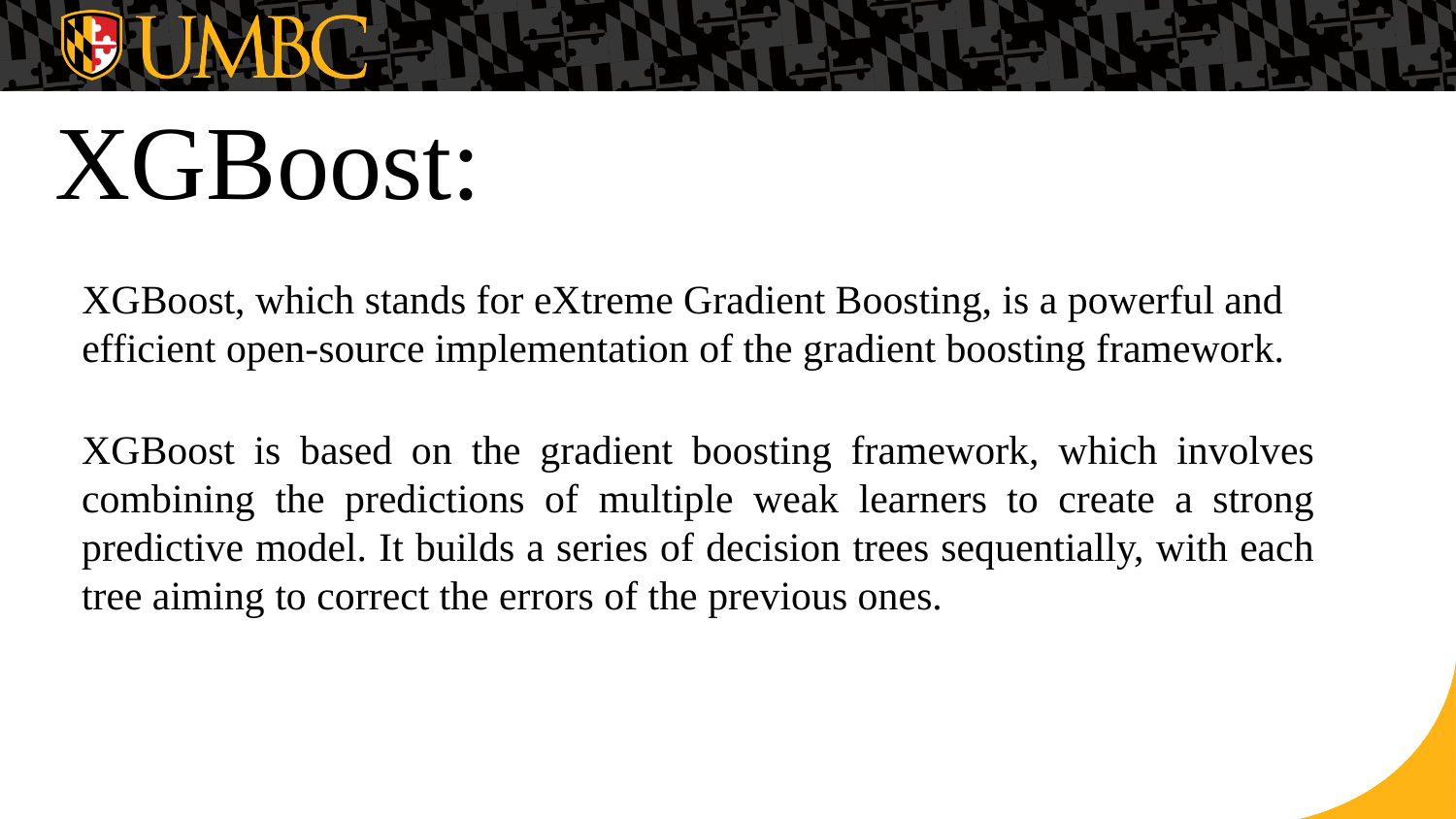

# XGBoost:
XGBoost, which stands for eXtreme Gradient Boosting, is a powerful and efficient open-source implementation of the gradient boosting framework.
XGBoost is based on the gradient boosting framework, which involves combining the predictions of multiple weak learners to create a strong predictive model. It builds a series of decision trees sequentially, with each tree aiming to correct the errors of the previous ones.